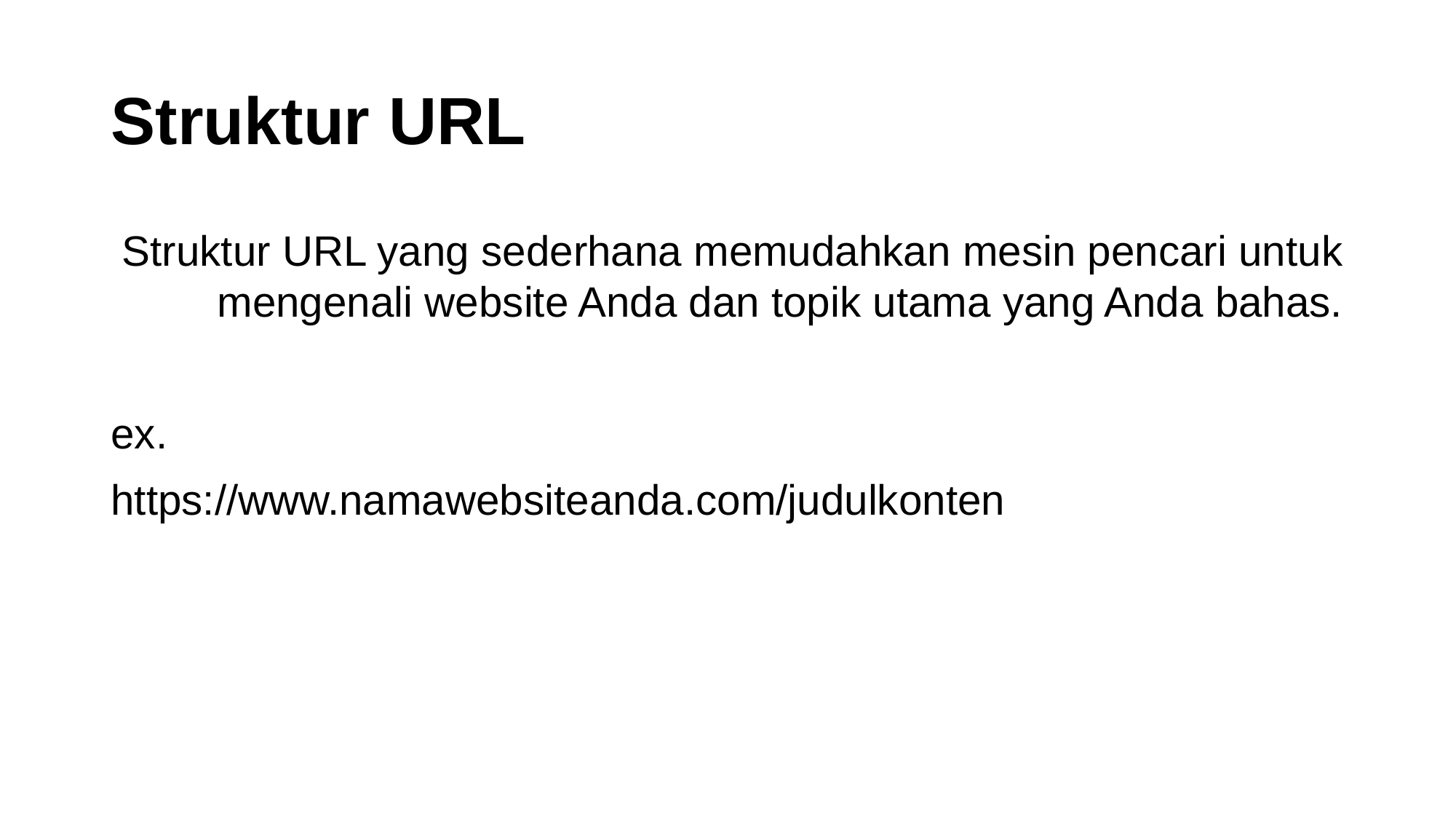

# Struktur URL
Struktur URL yang sederhana memudahkan mesin pencari untuk mengenali website Anda dan topik utama yang Anda bahas.

ex.
https://www.namawebsiteanda.com/judulkonten